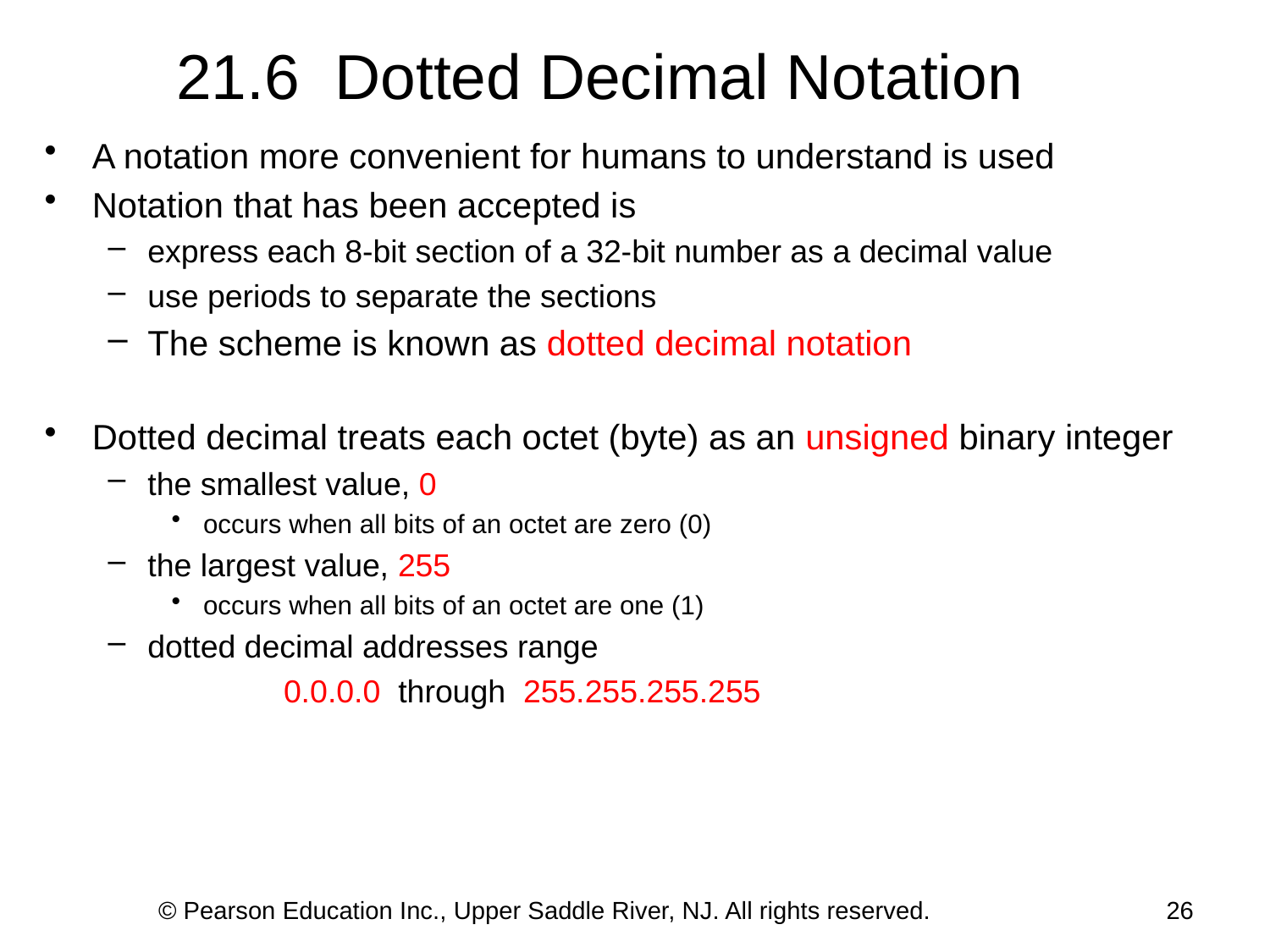

# 21.6  Dotted Decimal Notation
A notation more convenient for humans to understand is used
Notation that has been accepted is
express each 8-bit section of a 32-bit number as a decimal value
use periods to separate the sections
The scheme is known as dotted decimal notation

Dotted decimal treats each octet (byte) as an unsigned binary integer
the smallest value, 0
occurs when all bits of an octet are zero (0)
the largest value, 255
occurs when all bits of an octet are one (1)
dotted decimal addresses range
      	 0.0.0.0  through  255.255.255.255
© Pearson Education Inc., Upper Saddle River, NJ. All rights reserved.
26